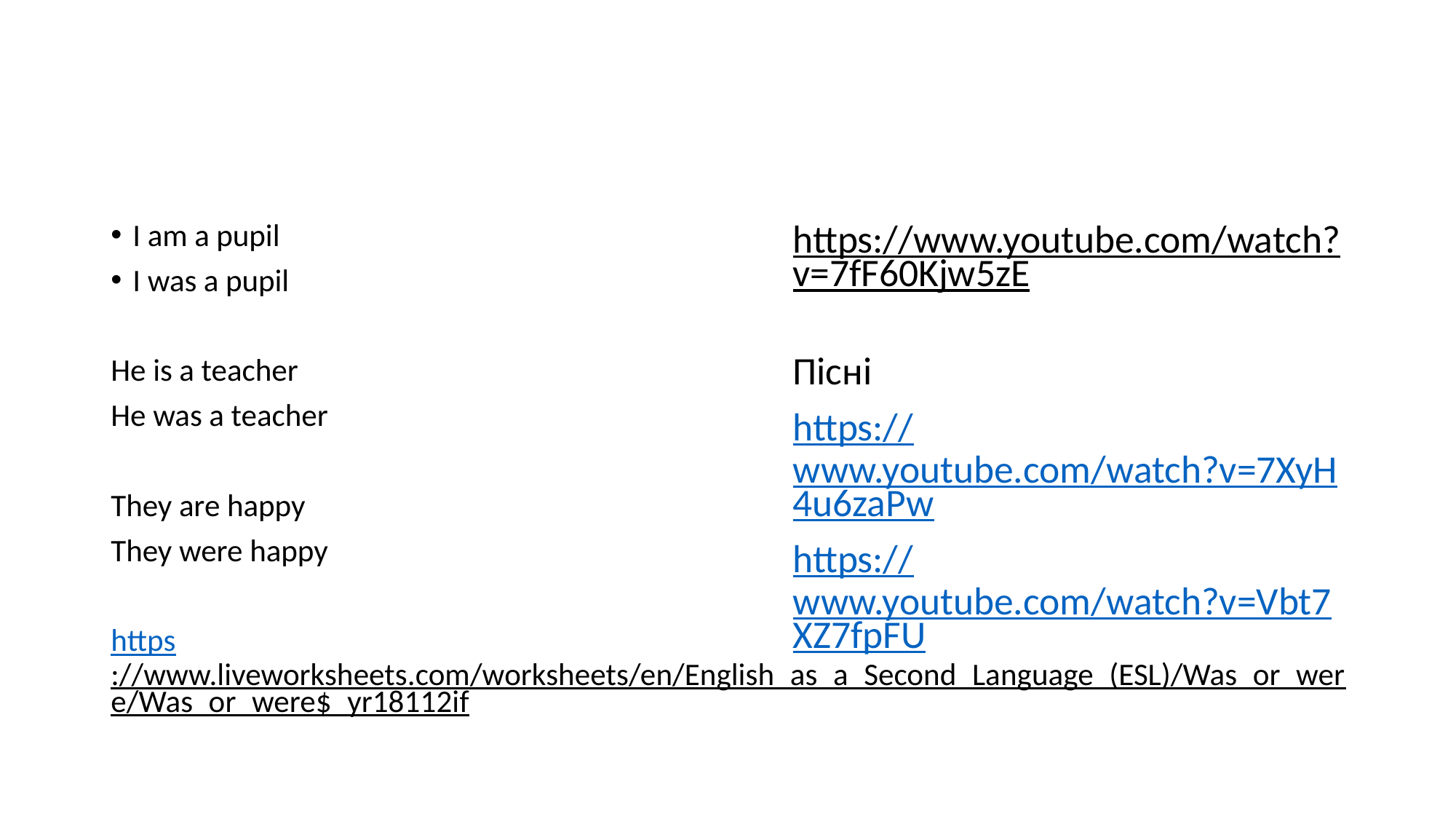

#
https://www.youtube.com/watch?v=7fF60Kjw5zE
Пісні
https://www.youtube.com/watch?v=7XyH4u6zaPw
https://www.youtube.com/watch?v=Vbt7XZ7fpFU

I am a pupil
I was a pupil

He is a teacher
He was a teacher

They are happy
They were happy

https://www.liveworksheets.com/worksheets/en/English_as_a_Second_Language_(ESL)/Was_or_were/Was_or_were$_yr18112if